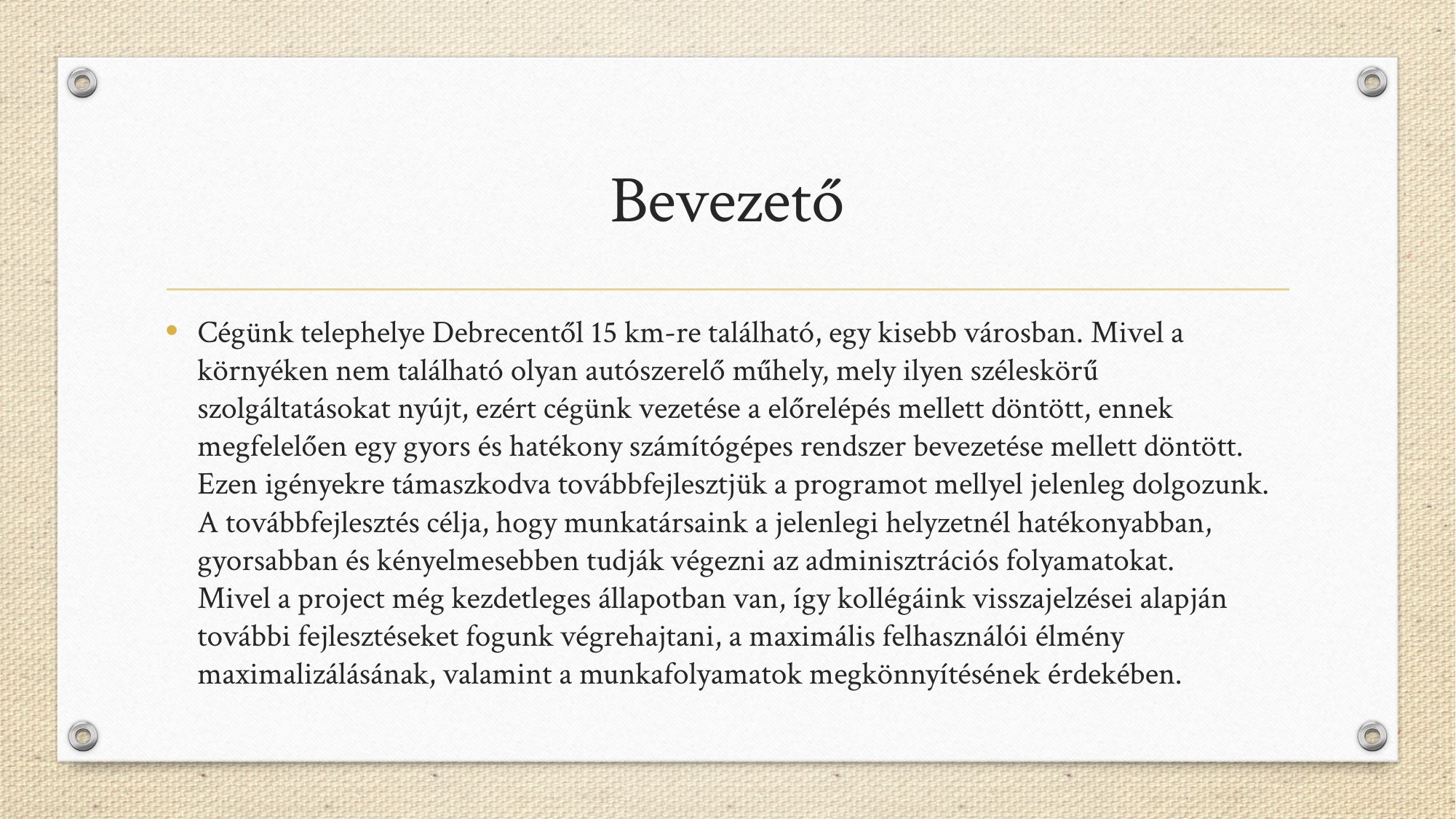

# Bevezető
Cégünk telephelye Debrecentől 15 km-re található, egy kisebb városban. Mivel a környéken nem található olyan autószerelő műhely, mely ilyen széleskörű szolgáltatásokat nyújt, ezért cégünk vezetése a előrelépés mellett döntött, ennek megfelelően egy gyors és hatékony számítógépes rendszer bevezetése mellett döntött. Ezen igényekre támaszkodva továbbfejlesztjük a programot mellyel jelenleg dolgozunk. A továbbfejlesztés célja, hogy munkatársaink a jelenlegi helyzetnél hatékonyabban, gyorsabban és kényelmesebben tudják végezni az adminisztrációs folyamatokat.
Mivel a project még kezdetleges állapotban van, így kollégáink visszajelzései alapján további fejlesztéseket fogunk végrehajtani, a maximális felhasználói élmény maximalizálásának, valamint a munkafolyamatok megkönnyítésének érdekében.